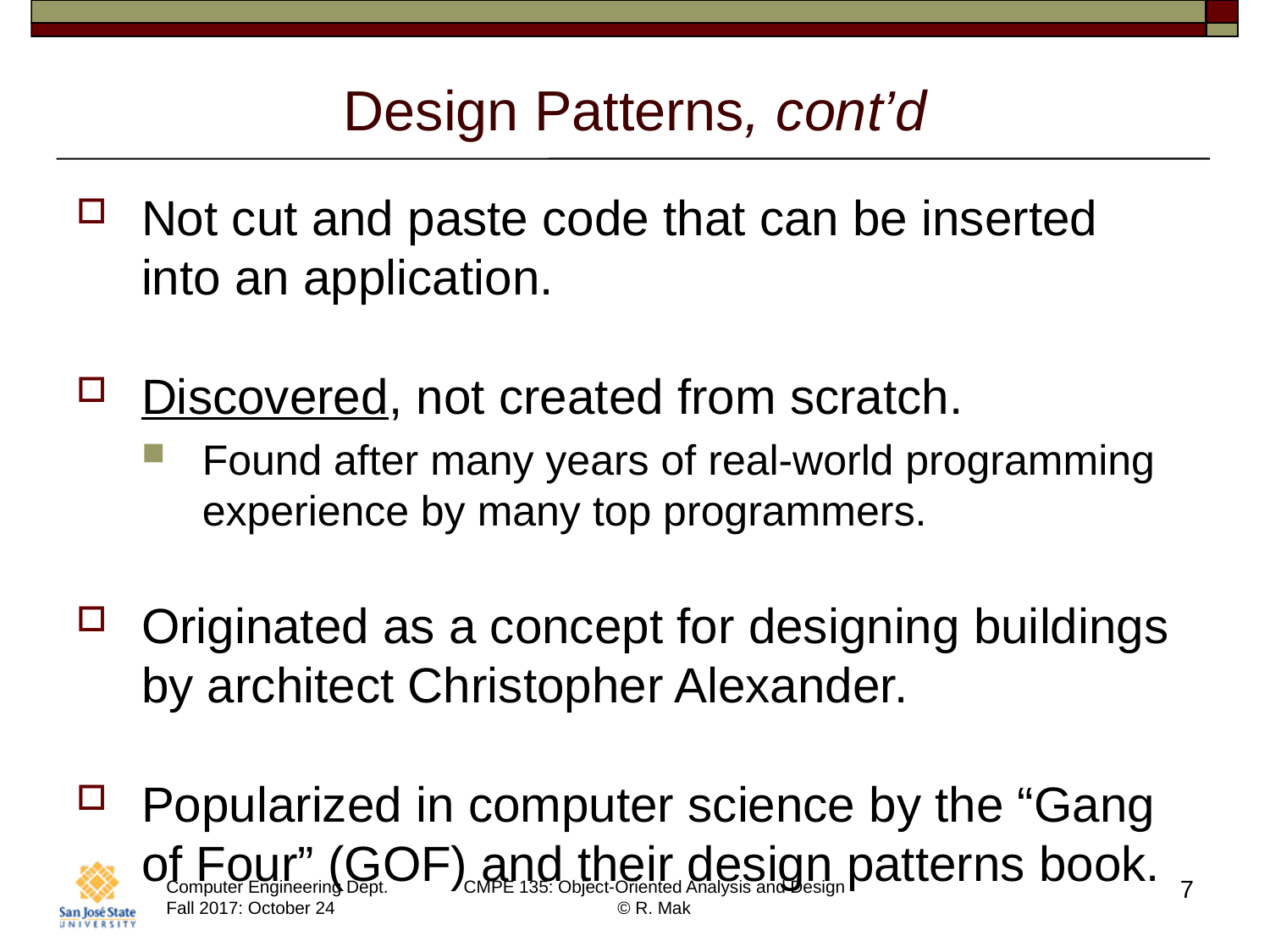

# Design Patterns, cont’d
Not cut and paste code that can be inserted
into an application.

Discovered, not created from scratch.
Found after many years of real-world programming experience by many top programmers.

Originated as a concept for designing buildings by architect Christopher Alexander.

Popularized in computer science by the “Gang of Four” (GOF) and their design patterns book.
7